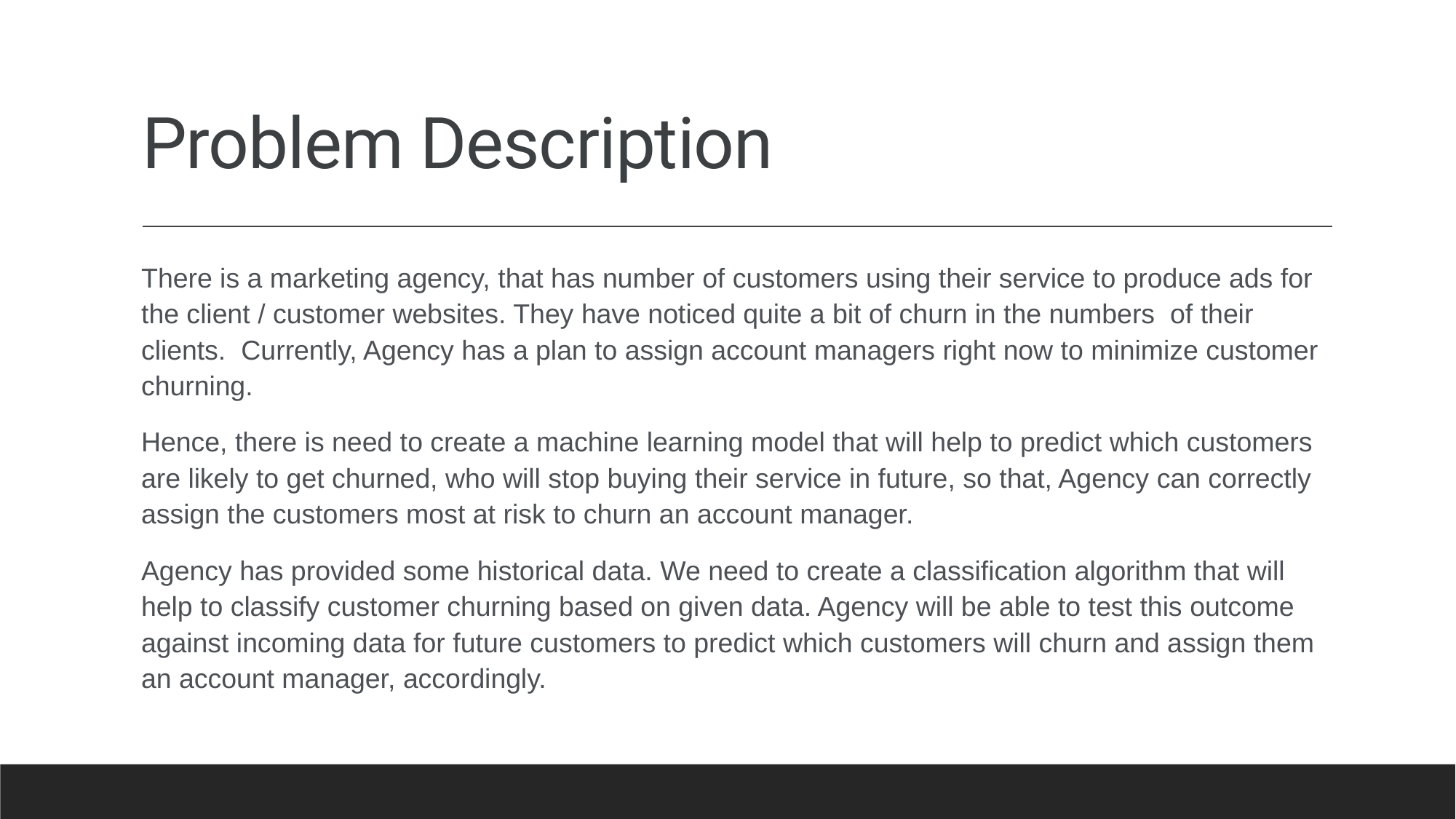

# Problem Description
There is a marketing agency, that has number of customers using their service to produce ads for the client / customer websites. They have noticed quite a bit of churn in the numbers  of their clients.  Currently, Agency has a plan to assign account managers right now to minimize customer churning.
Hence, there is need to create a machine learning model that will help to predict which customers are likely to get churned, who will stop buying their service in future, so that, Agency can correctly assign the customers most at risk to churn an account manager.
Agency has provided some historical data. We need to create a classification algorithm that will help to classify customer churning based on given data. Agency will be able to test this outcome  against incoming data for future customers to predict which customers will churn and assign them an account manager, accordingly.